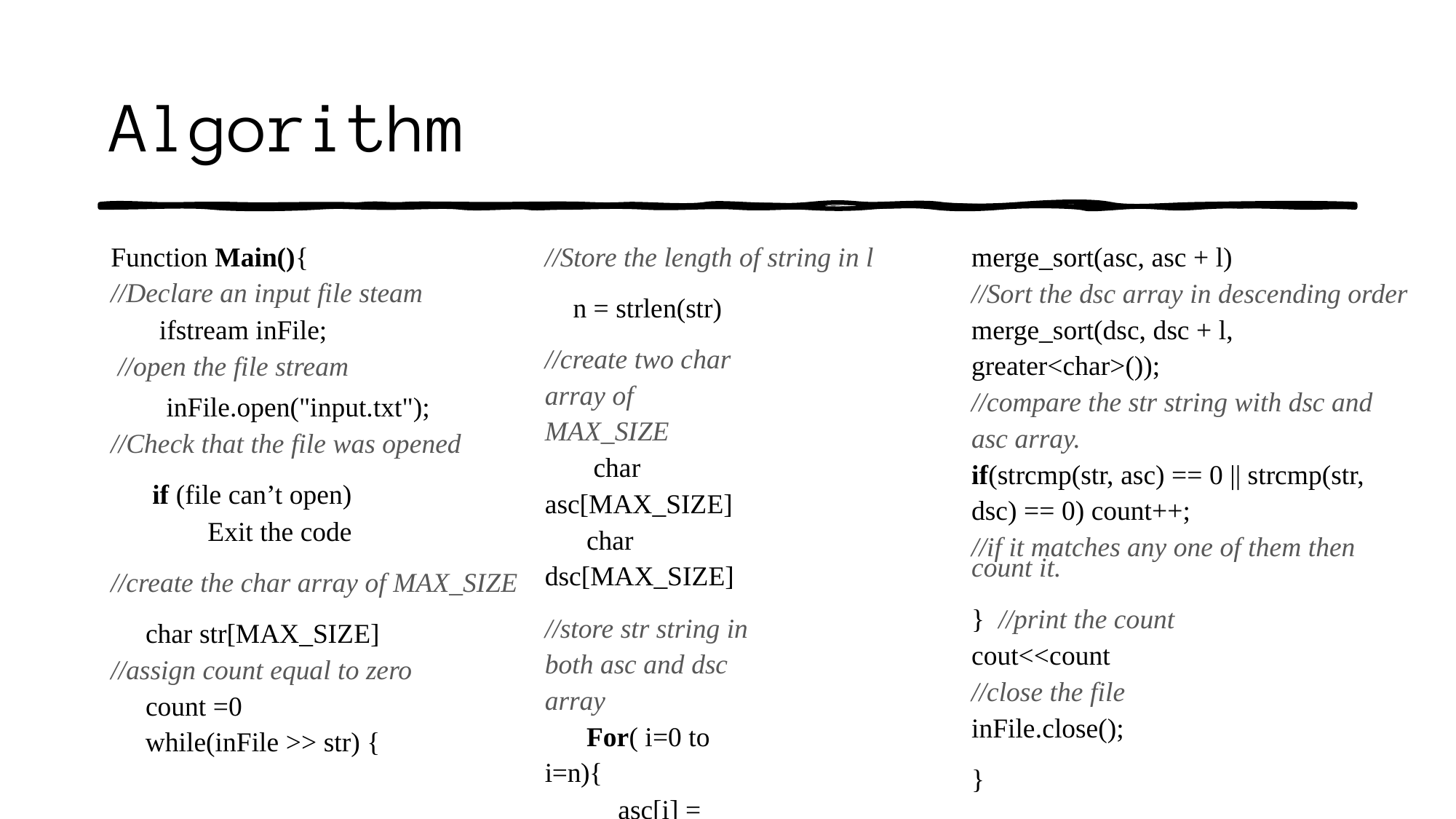

# Algorithm
merge_sort(asc, asc + l)
//Sort the dsc array in descending order
merge_sort(dsc, dsc + l, greater<char>());
//compare the str string with dsc and asc array.
if(strcmp(str, asc) == 0 || strcmp(str, dsc) == 0) count++;
//if it matches any one of them then count it.
}  //print the count
cout<<count
//close the file
inFile.close();
}
Function Main(){
//Declare an input file steam
       ifstream inFile;
 //open the file stream
        inFile.open("input.txt");
//Check that the file was opened
      if (file can’t open)
              Exit the code
//create the char array of MAX_SIZE
     char str[MAX_SIZE]
//assign count equal to zero
     count =0
     while(inFile >> str) {

//Store the length of string in l
n = strlen(str)
//create two char array of MAX_SIZE
       char asc[MAX_SIZE]
      char dsc[MAX_SIZE]
//store str string in both asc and dsc array
      For( i=0 to i=n){
           asc[i] = str[i];
           dsc[i] = str[i]
       }
//Sort the asc char array in ascending order